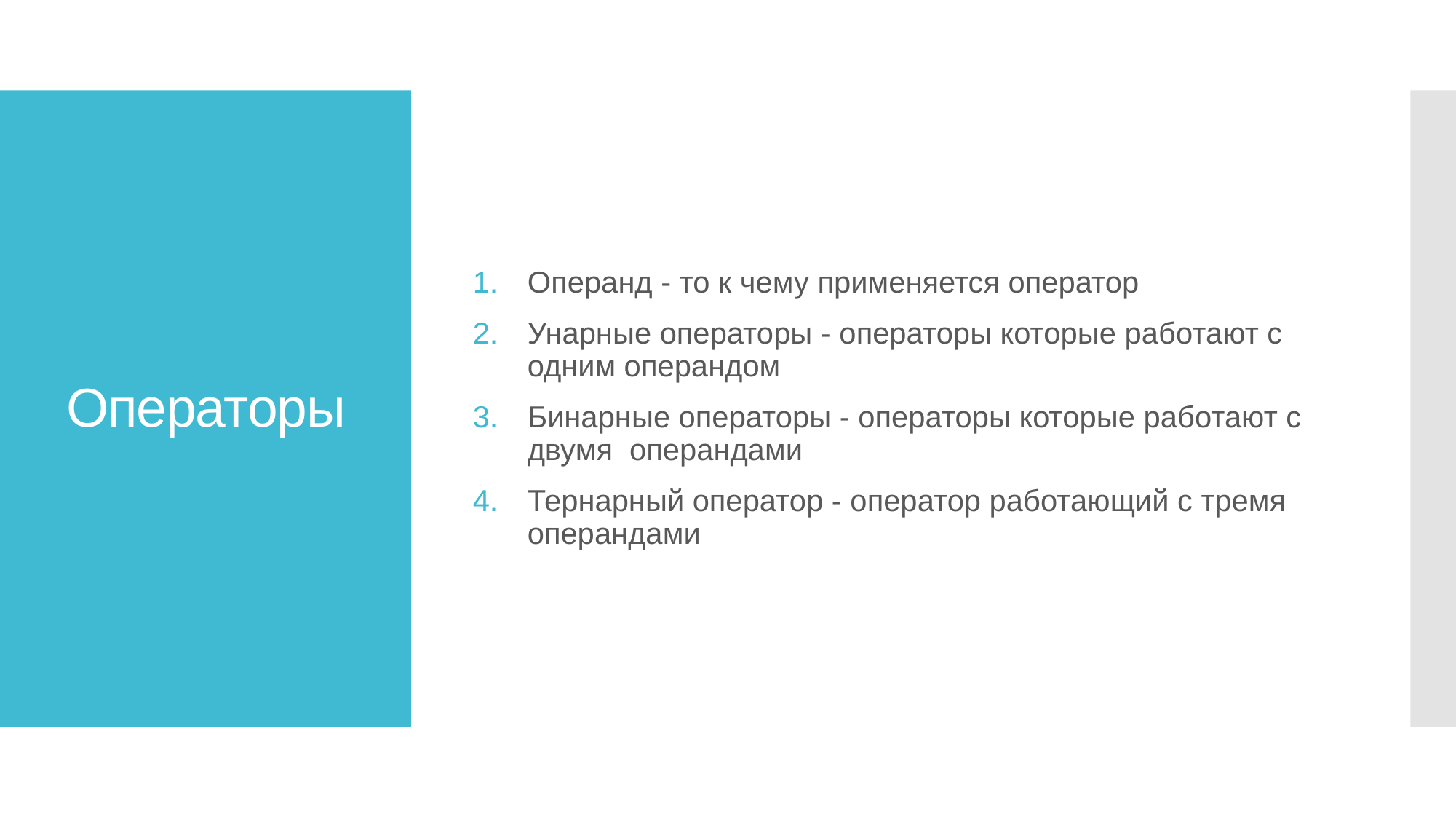

Операнд - то к чему применяется оператор
Унарные операторы - операторы которые работают с одним операндом
Бинарные операторы - операторы которые работают с двумя  операндами
Тернарный оператор - оператор работающий с тремя операндами
# Операторы